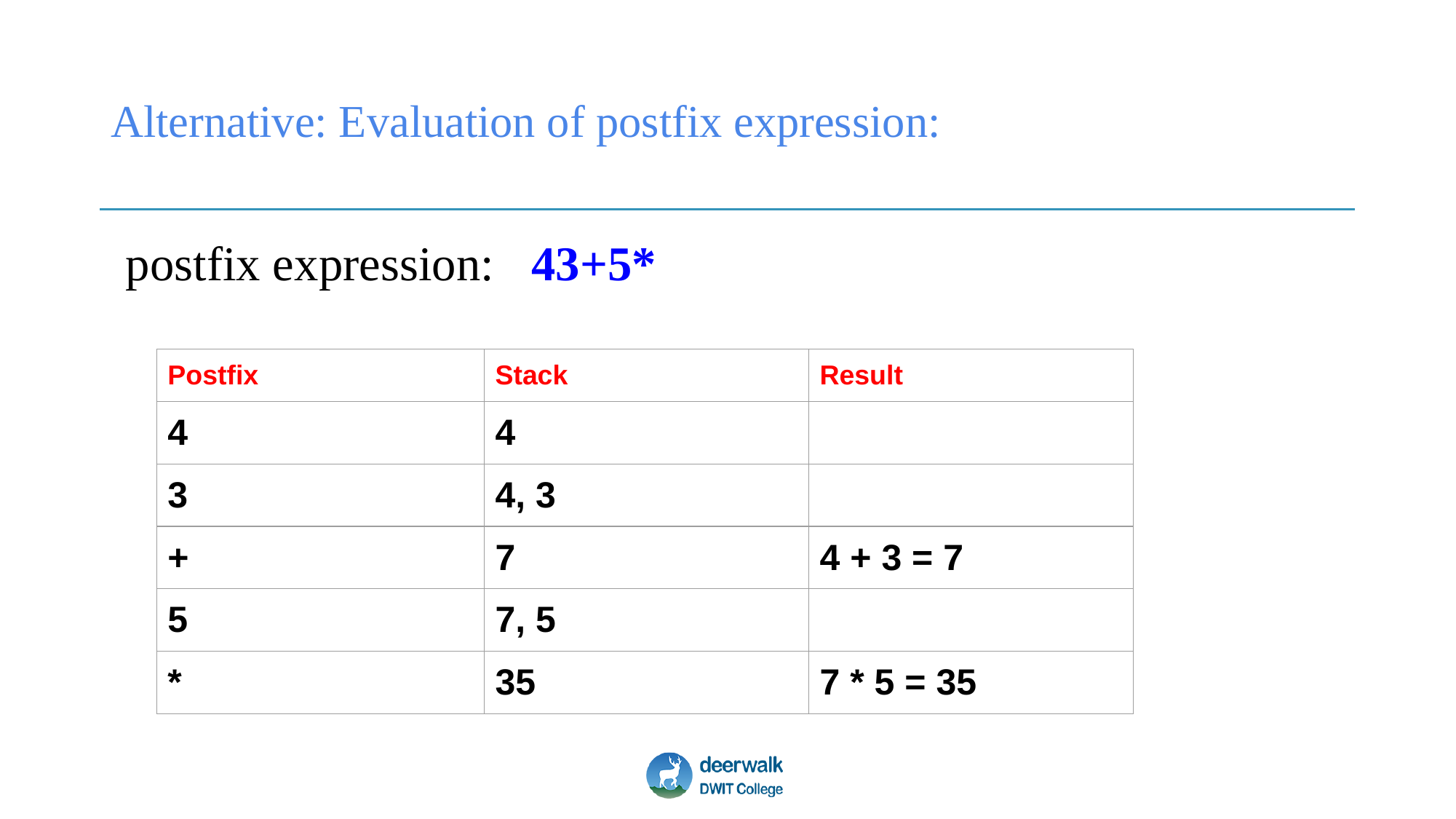

# Alternative: Evaluation of postfix expression:
postfix expression:   43+5*
| Postfix | Stack | Result |
| --- | --- | --- |
| 4 | 4 |  |
| 3 | 4, 3 |  |
| + | 7 | 4 + 3 = 7 |
| 5 | 7, 5 |  |
| \* | 35 | 7 \* 5 = 35 |